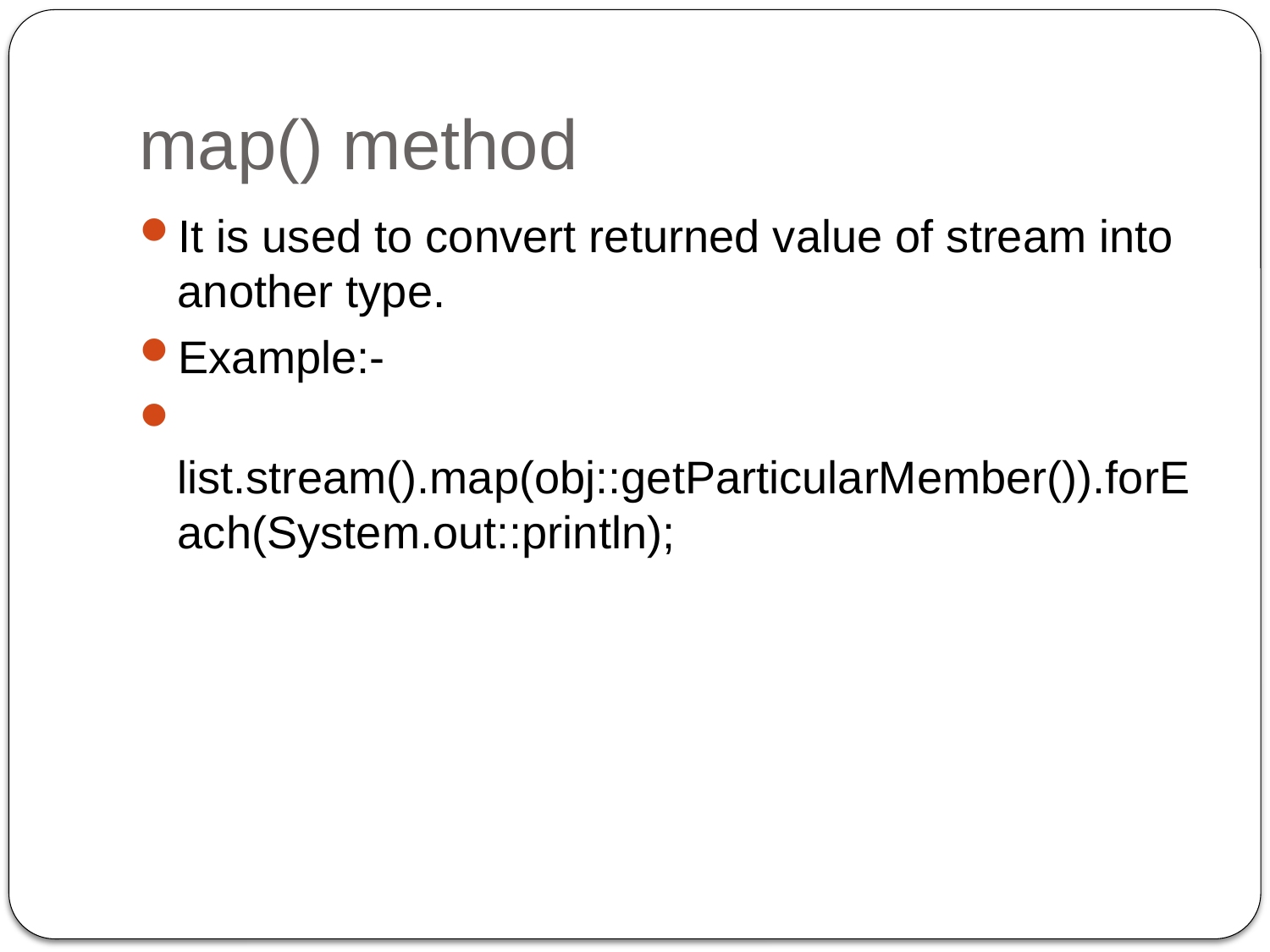

# map() method
It is used to convert returned value of stream into another type.
Example:-
 list.stream().map(obj::getParticularMember()).forEach(System.out::println);